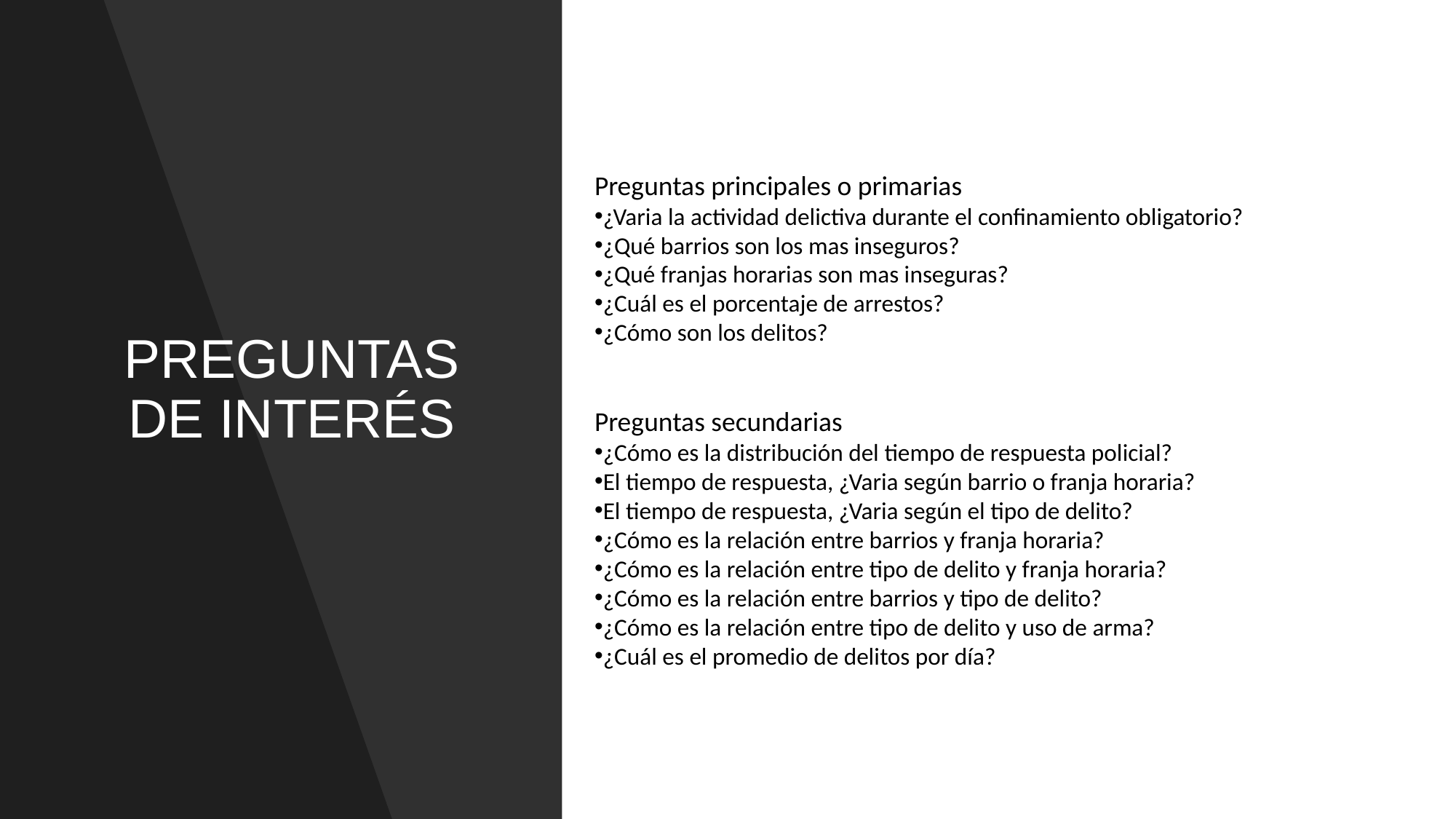

# PREGUNTAS DE INTERÉS
Preguntas principales o primarias
¿Varia la actividad delictiva durante el confinamiento obligatorio?
¿Qué barrios son los mas inseguros?
¿Qué franjas horarias son mas inseguras?
¿Cuál es el porcentaje de arrestos?
¿Cómo son los delitos?

Preguntas secundarias
¿Cómo es la distribución del tiempo de respuesta policial?
El tiempo de respuesta, ¿Varia según barrio o franja horaria?
El tiempo de respuesta, ¿Varia según el tipo de delito?
¿Cómo es la relación entre barrios y franja horaria?
¿Cómo es la relación entre tipo de delito y franja horaria?
¿Cómo es la relación entre barrios y tipo de delito?
¿Cómo es la relación entre tipo de delito y uso de arma?
¿Cuál es el promedio de delitos por día?